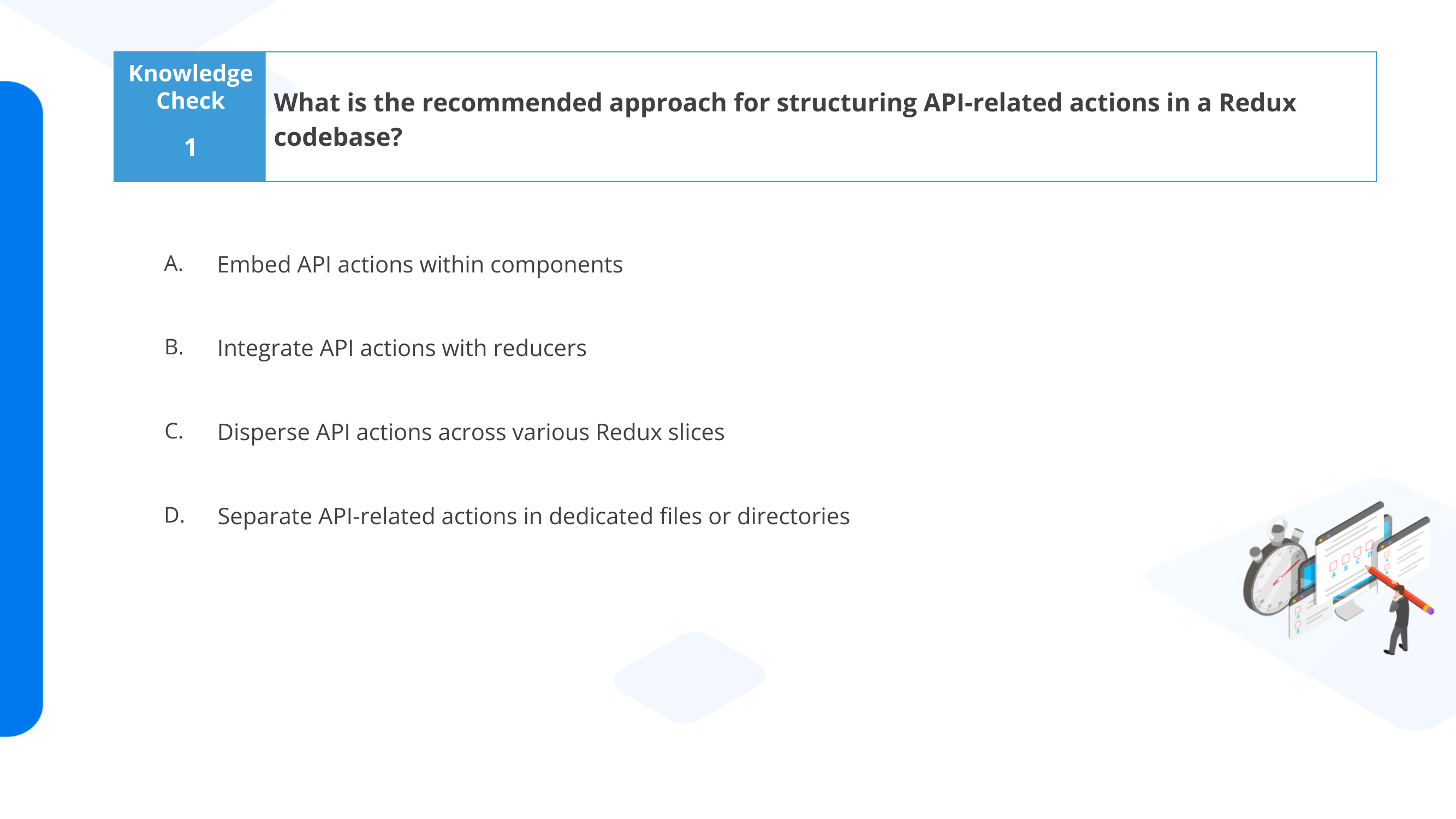

What is the recommended approach for structuring API-related actions in a Redux codebase?
1
Embed API actions within components
Integrate API actions with reducers
Disperse API actions across various Redux slices
Separate API-related actions in dedicated files or directories